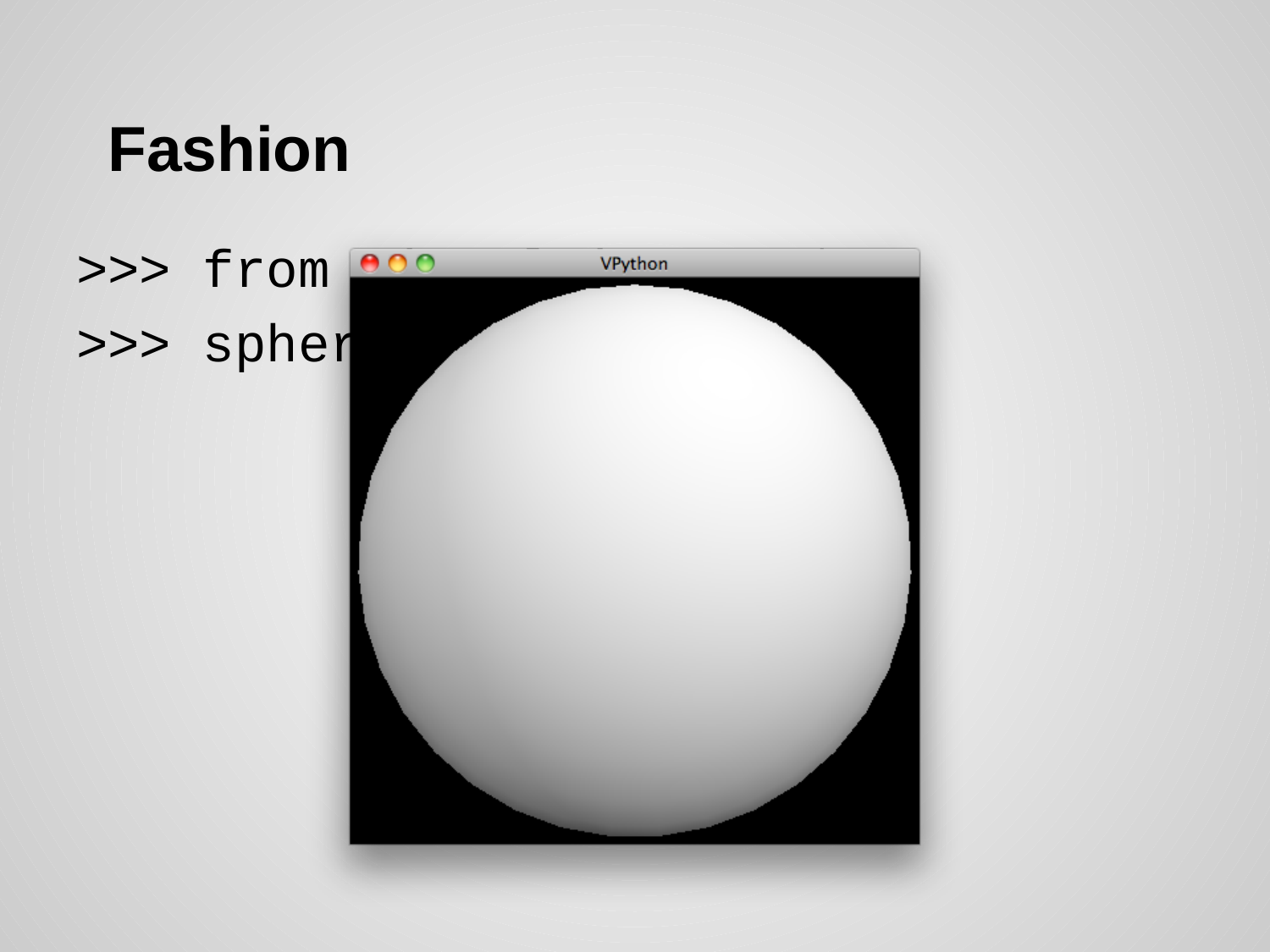

# Fashion

>>> from visual import *
>>> sphere()